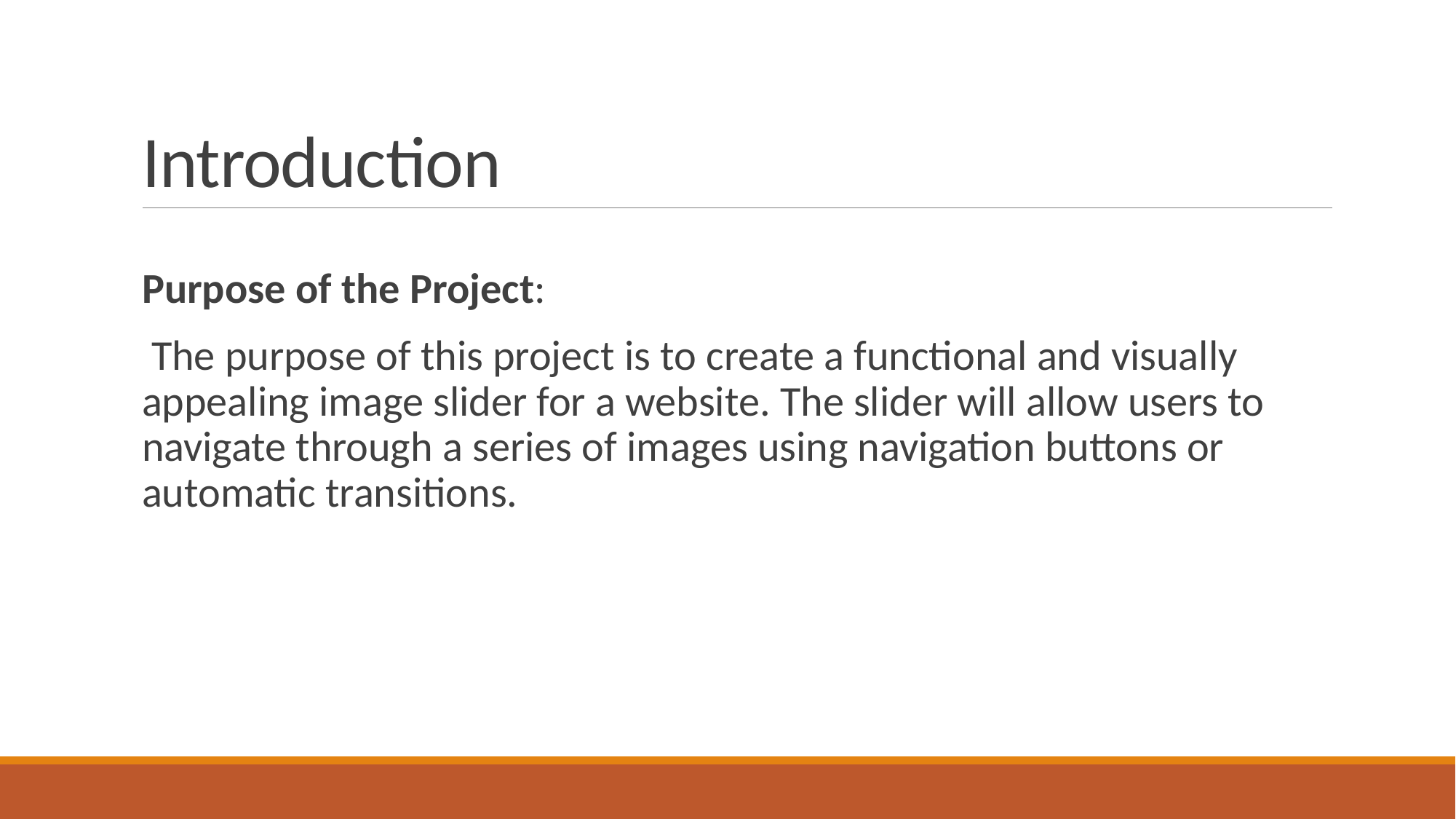

# Introduction
Purpose of the Project:
 The purpose of this project is to create a functional and visually appealing image slider for a website. The slider will allow users to navigate through a series of images using navigation buttons or automatic transitions.